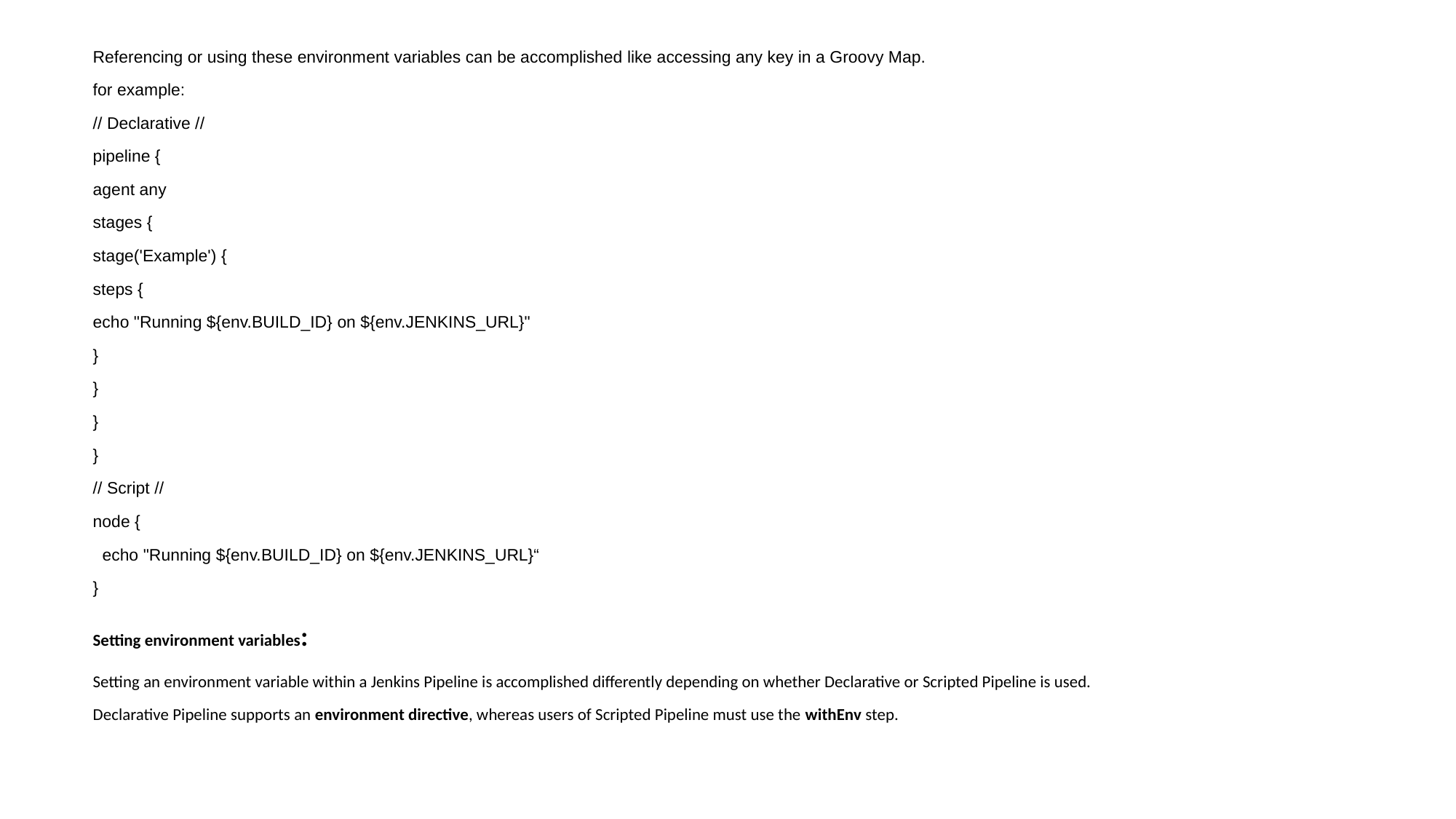

Referencing or using these environment variables can be accomplished like accessing any key in a Groovy Map.
for example:
// Declarative //
pipeline {
agent any
stages {
stage('Example') {
steps {
echo "Running ${env.BUILD_ID} on ${env.JENKINS_URL}"
}
}
}
}
// Script //
node {
  echo "Running ${env.BUILD_ID} on ${env.JENKINS_URL}“
}
Setting environment variables:
Setting an environment variable within a Jenkins Pipeline is accomplished differently depending on whether Declarative or Scripted Pipeline is used.
Declarative Pipeline supports an environment directive, whereas users of Scripted Pipeline must use the withEnv step.